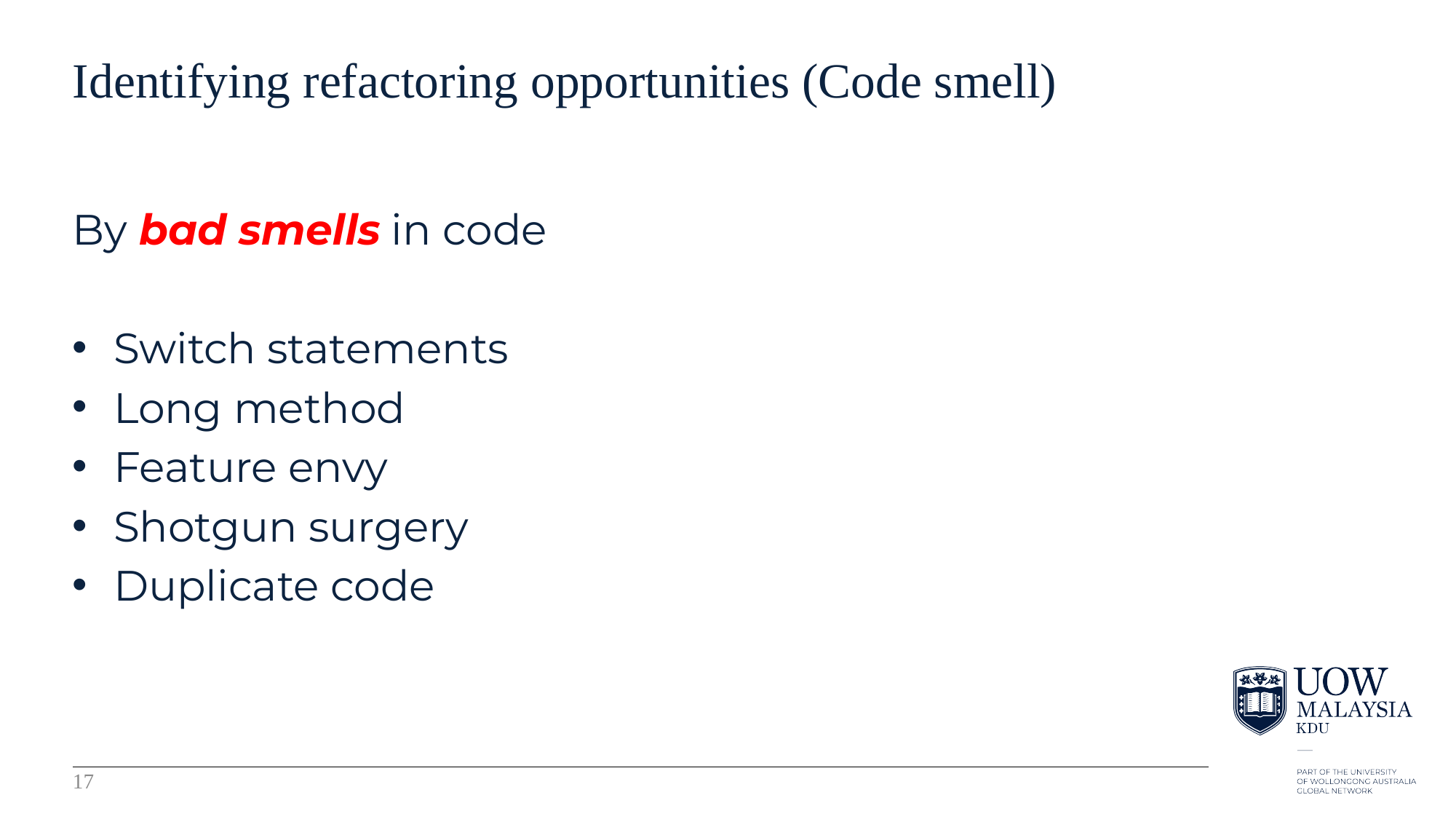

17
# Identifying refactoring opportunities (Code smell)
By bad smells in code

Switch statements
Long method
Feature envy
Shotgun surgery
Duplicate code